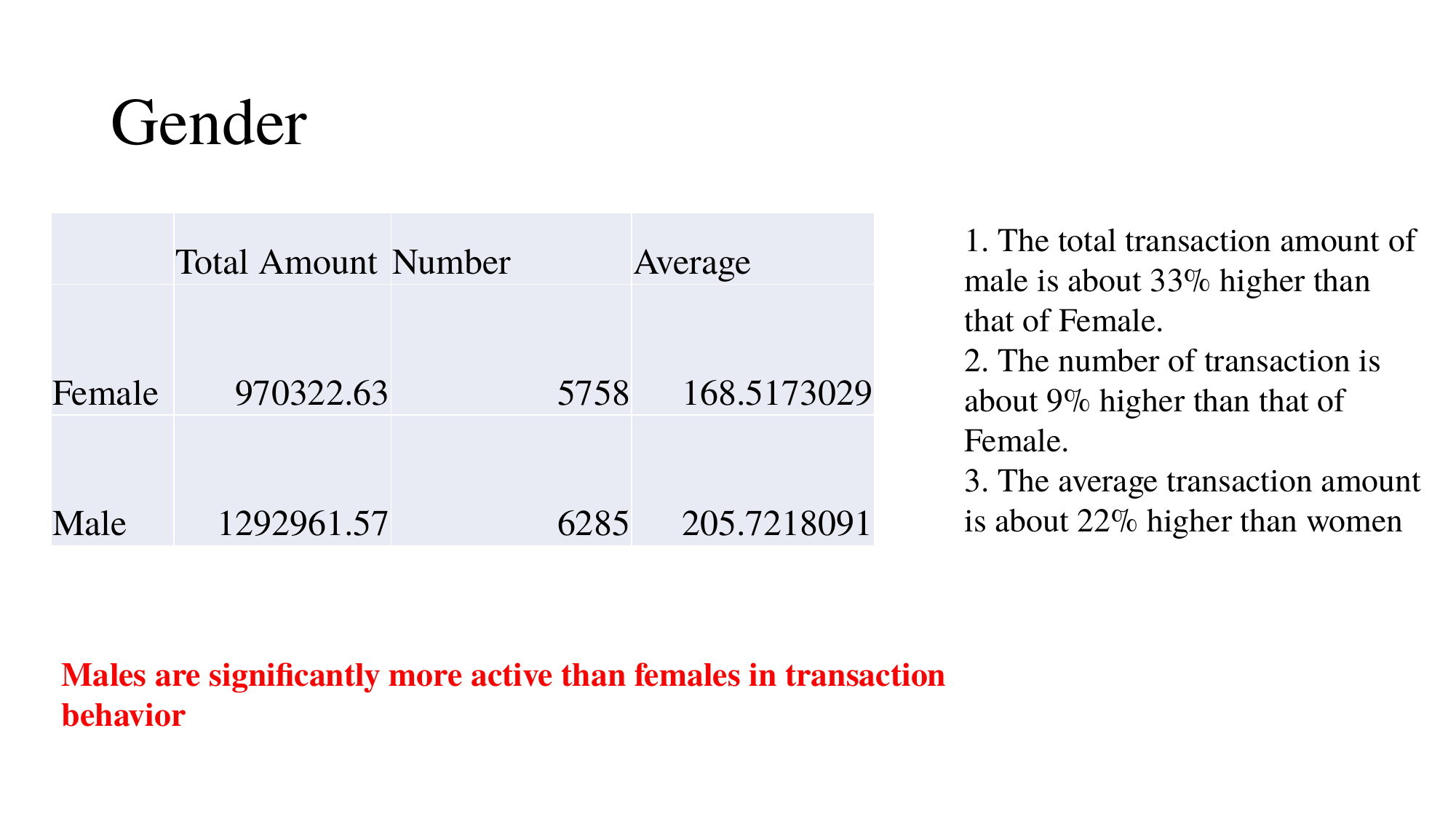

# Gender
|  | Total Amount | Number | Average |
| --- | --- | --- | --- |
| Female | 970322.63 | 5758 | 168.5173029 |
| Male | 1292961.57 | 6285 | 205.7218091 |
1. The total transaction amount of male is about 33% higher than that of Female.
2. The number of transaction is about 9% higher than that of Female.
3. The average transaction amount is about 22% higher than women
Males are significantly more active than females in transaction behavior